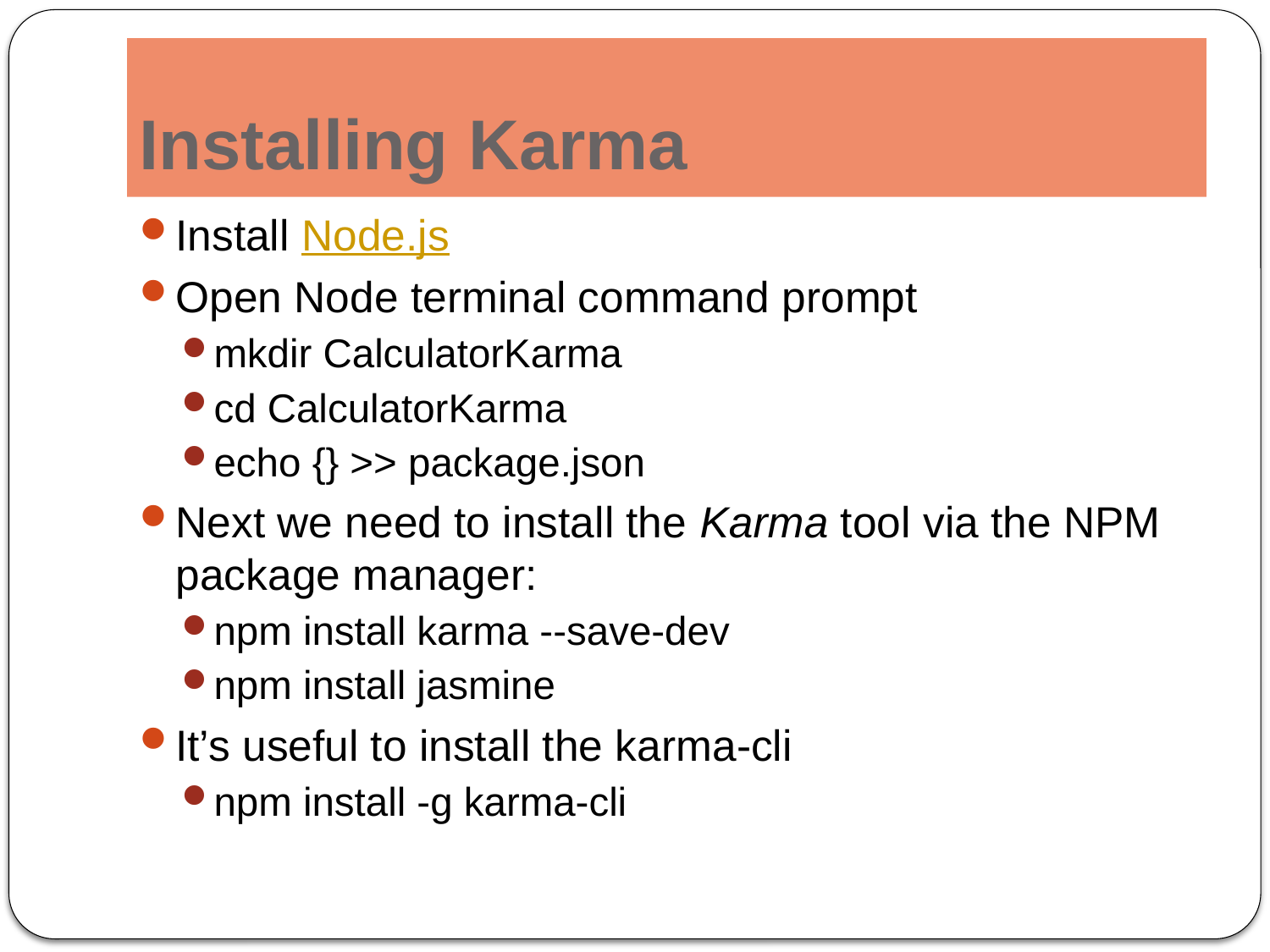

# Installing Karma
Install Node.js
Open Node terminal command prompt
mkdir CalculatorKarma
cd CalculatorKarma
echo {} >> package.json
Next we need to install the Karma tool via the NPM package manager:
npm install karma --save-dev
npm install jasmine
It’s useful to install the karma-cli
npm install -g karma-cli